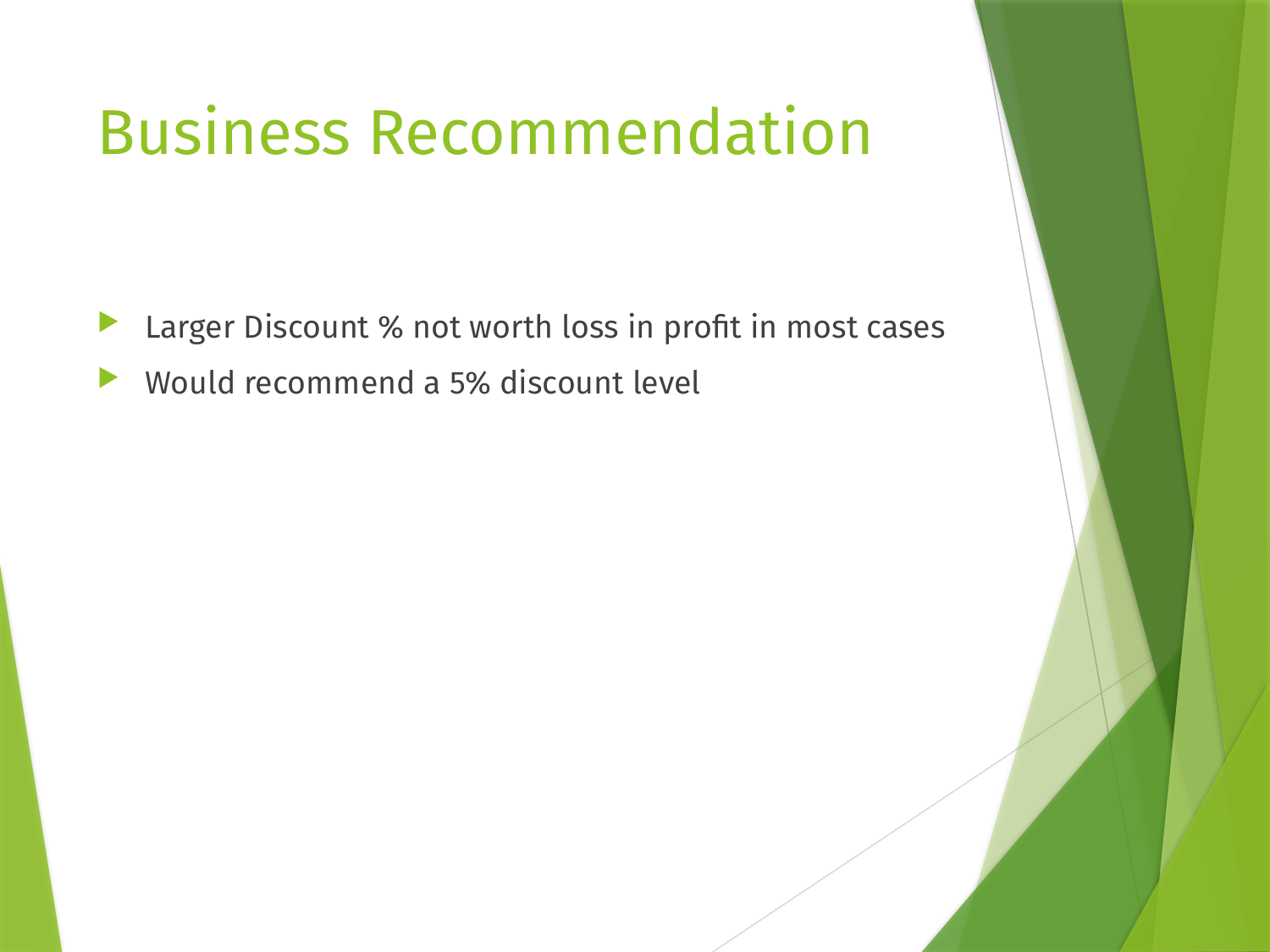

# Business Recommendation
Larger Discount % not worth loss in profit in most cases
Would recommend a 5% discount level